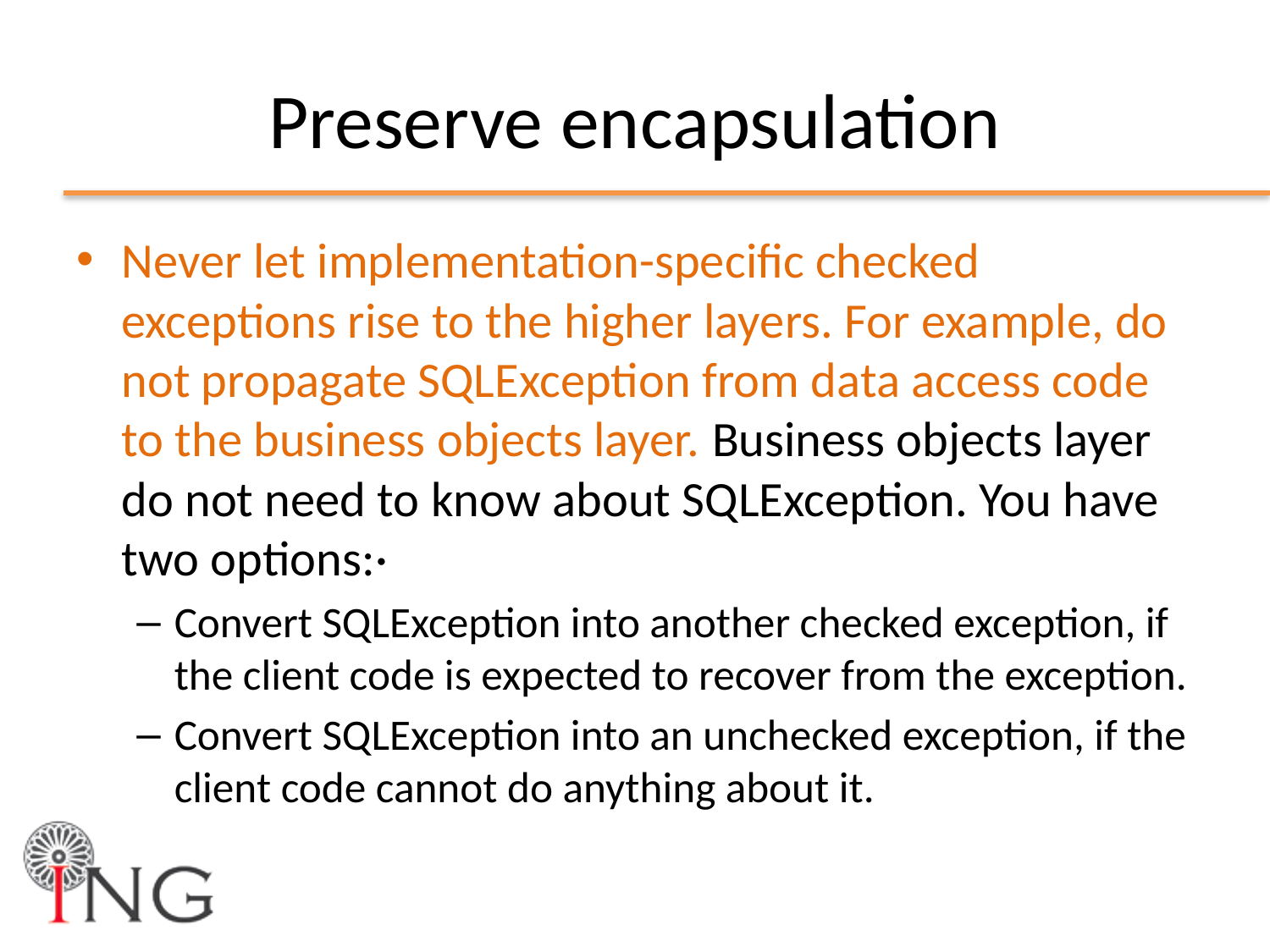

# Preserve encapsulation
Never let implementation-specific checked exceptions rise to the higher layers. For example, do not propagate SQLException from data access code to the business objects layer. Business objects layer do not need to know about SQLException. You have two options:·
Convert SQLException into another checked exception, if the client code is expected to recover from the exception.
Convert SQLException into an unchecked exception, if the client code cannot do anything about it.